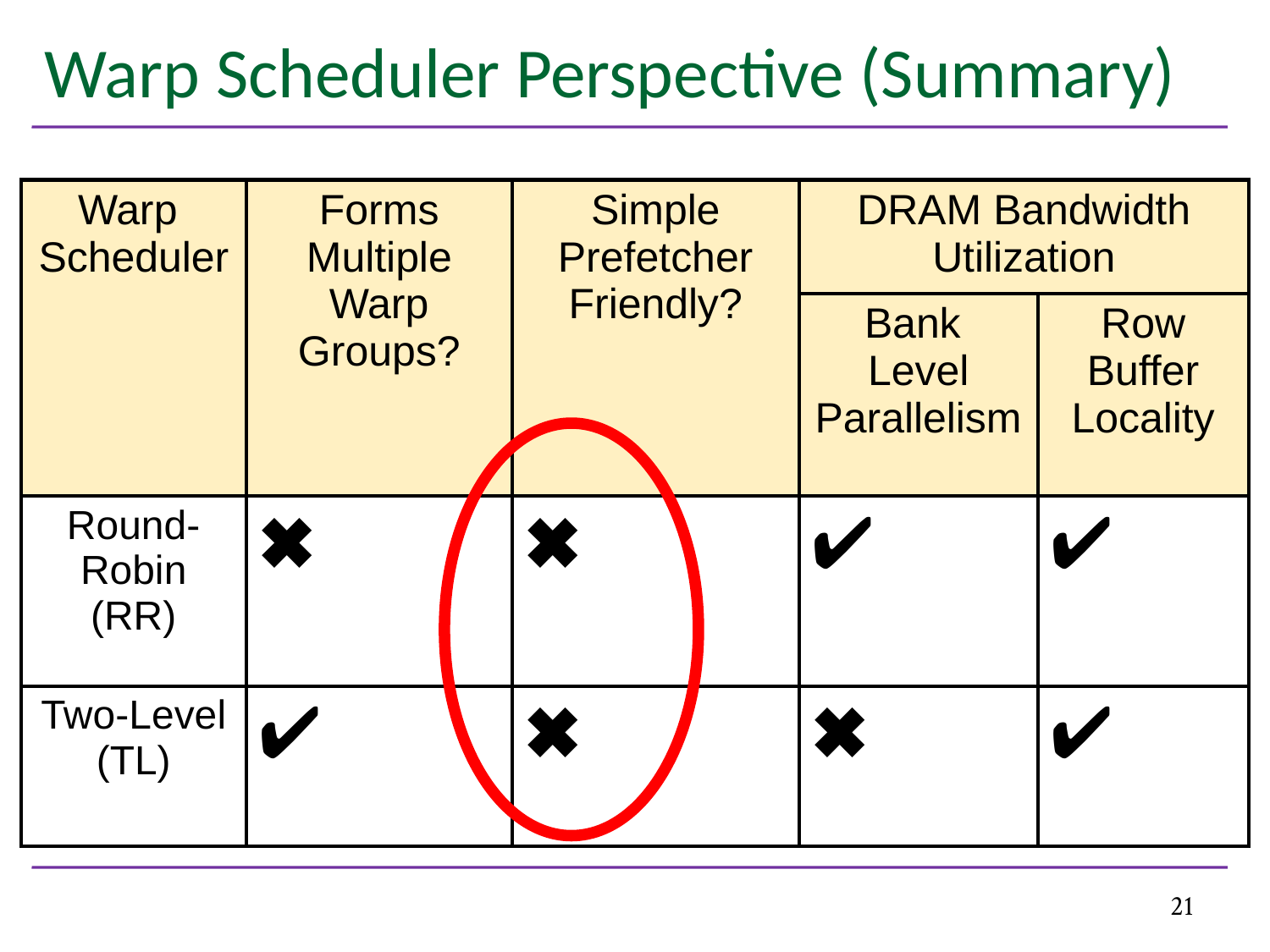

# Warp Scheduler Perspective (Summary)
| Warp Scheduler | Forms Multiple Warp Groups? | Simple Prefetcher Friendly? | DRAM Bandwidth Utilization |  |
| --- | --- | --- | --- | --- |
|  |  |  | Bank Level Parallelism | Row Buffer Locality |
| Round-Robin (RR) | ✖ | ✖ | ✔ | ✔ |
| Two-Level (TL) | ✔ | ✖ | ✖ | ✔ |

21